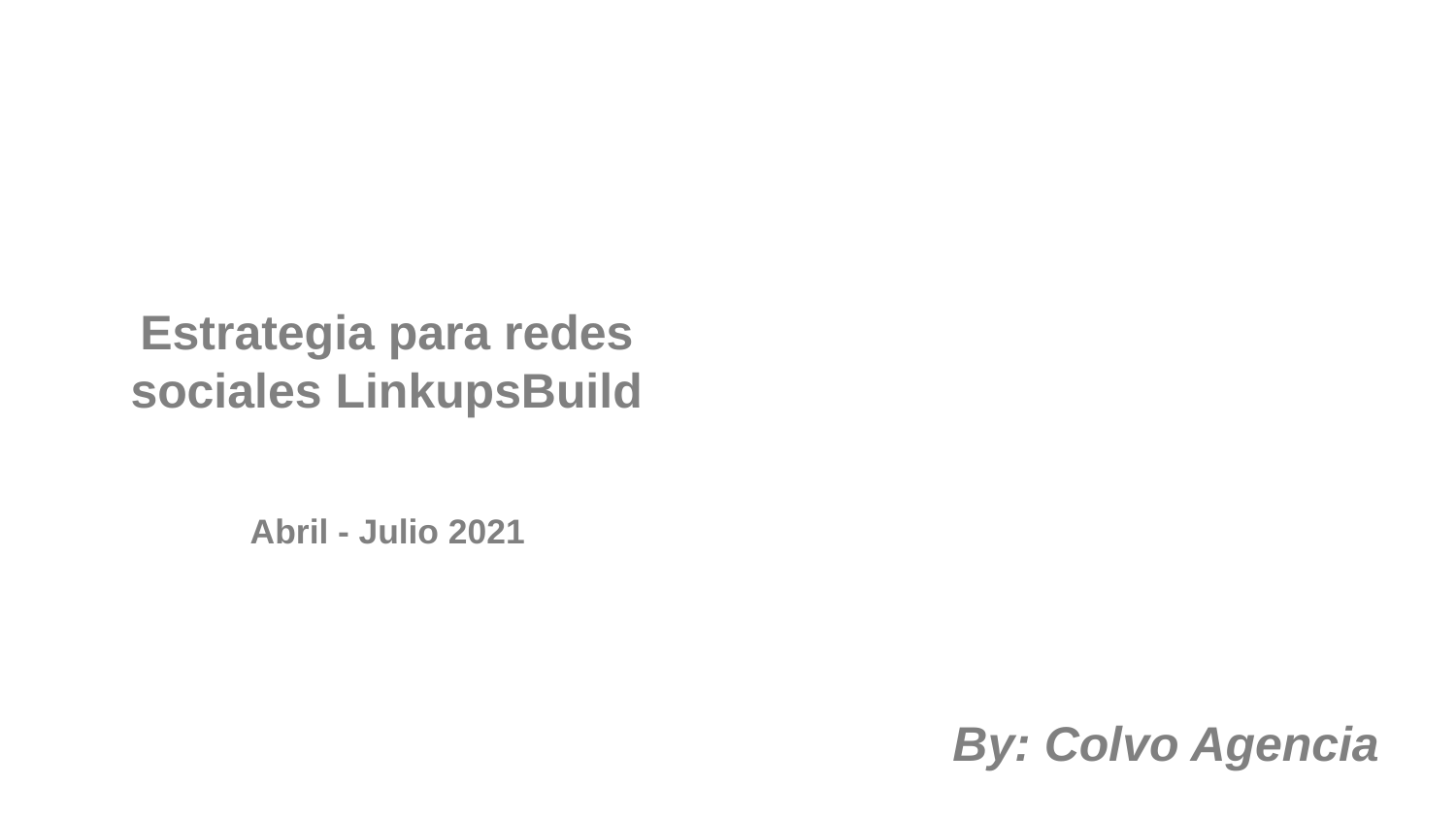

Estrategia para redes sociales LinkupsBuild

Abril - Julio 2021
By: Colvo Agencia